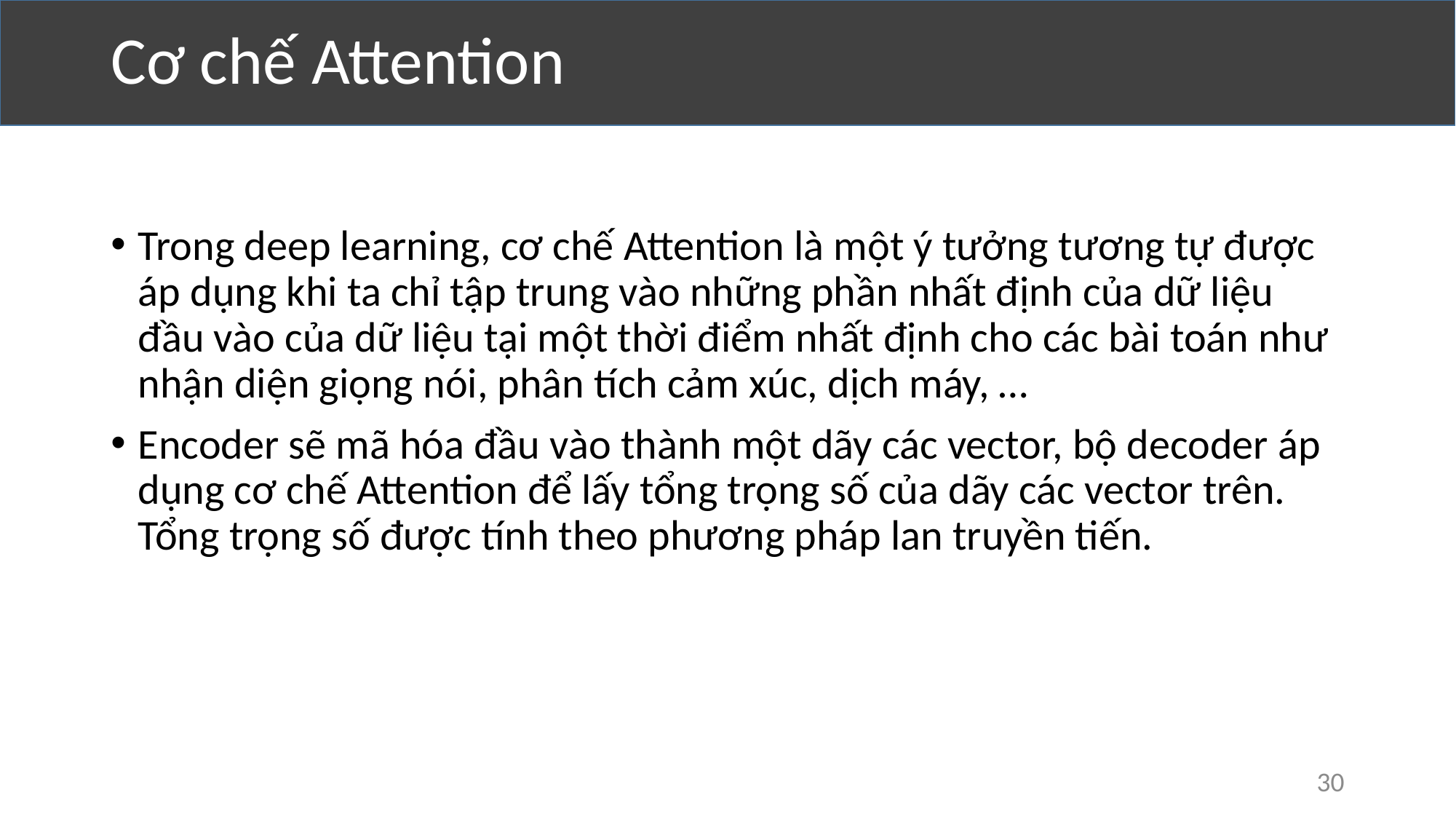

Cơ chế Attention
Trong deep learning, cơ chế Attention là một ý tưởng tương tự được áp dụng khi ta chỉ tập trung vào những phần nhất định của dữ liệu đầu vào của dữ liệu tại một thời điểm nhất định cho các bài toán như nhận diện giọng nói, phân tích cảm xúc, dịch máy, …
Encoder sẽ mã hóa đầu vào thành một dãy các vector, bộ decoder áp dụng cơ chế Attention để lấy tổng trọng số của dãy các vector trên. Tổng trọng số được tính theo phương pháp lan truyền tiến.
30